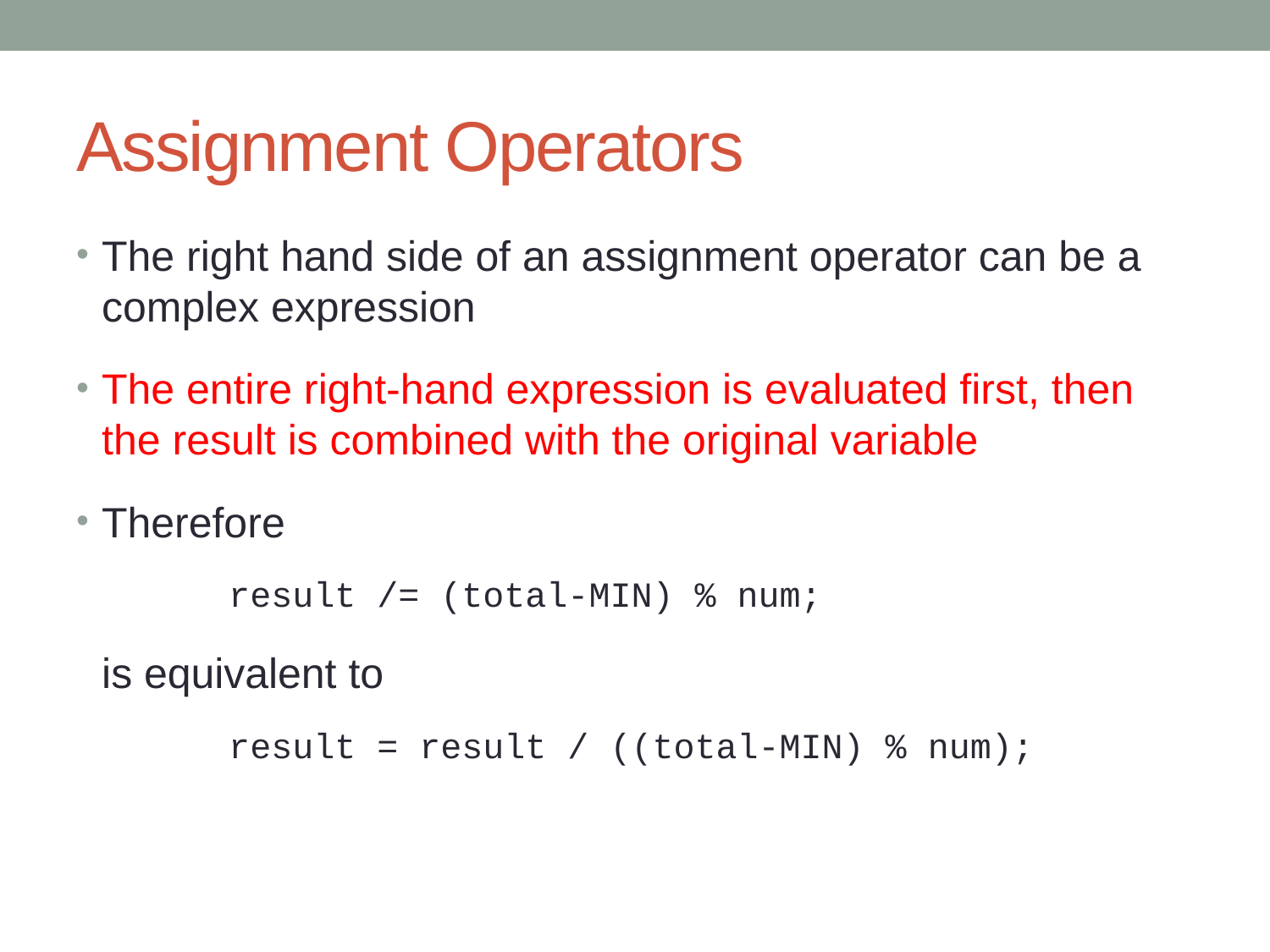

# Assignment Operators
The right hand side of an assignment operator can be a complex expression
The entire right-hand expression is evaluated first, then the result is combined with the original variable
Therefore
		result /= (total-MIN) % num;
	is equivalent to
		result = result / ((total-MIN) % num);